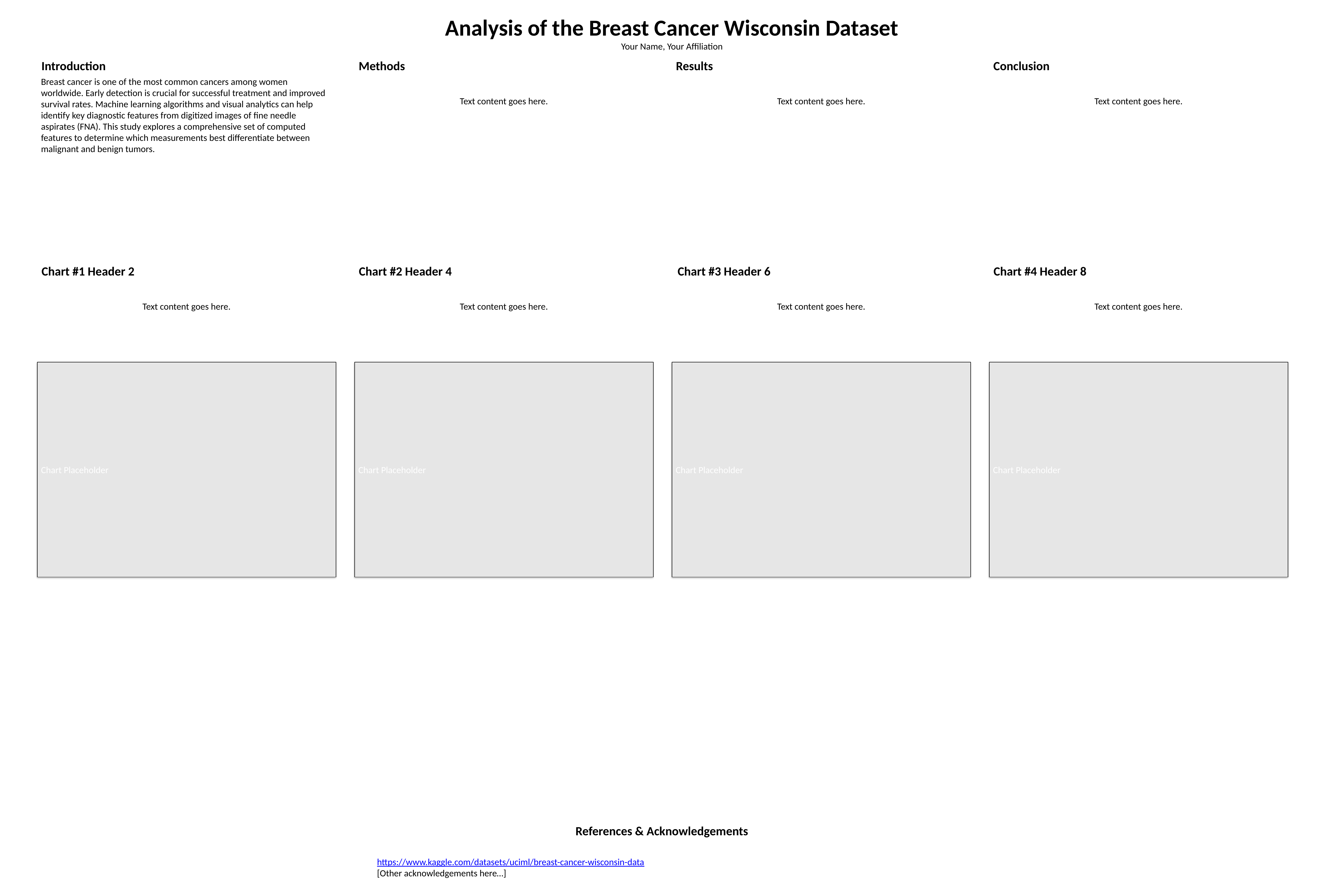

Analysis of the Breast Cancer Wisconsin Dataset
Your Name, Your Affiliation
Introduction
Methods
Results
Conclusion
Breast cancer is one of the most common cancers among women worldwide. Early detection is crucial for successful treatment and improved survival rates. Machine learning algorithms and visual analytics can help identify key diagnostic features from digitized images of fine needle aspirates (FNA). This study explores a comprehensive set of computed features to determine which measurements best differentiate between malignant and benign tumors.
Text content goes here.
Text content goes here.
Text content goes here.
Chart #1 Header 2
Chart #2 Header 4
Chart #3 Header 6
Chart #4 Header 8
Text content goes here.
Text content goes here.
Text content goes here.
Text content goes here.
Chart Placeholder
Chart Placeholder
Chart Placeholder
Chart Placeholder
References & Acknowledgements
https://www.kaggle.com/datasets/uciml/breast-cancer-wisconsin-data
[Other acknowledgements here…]